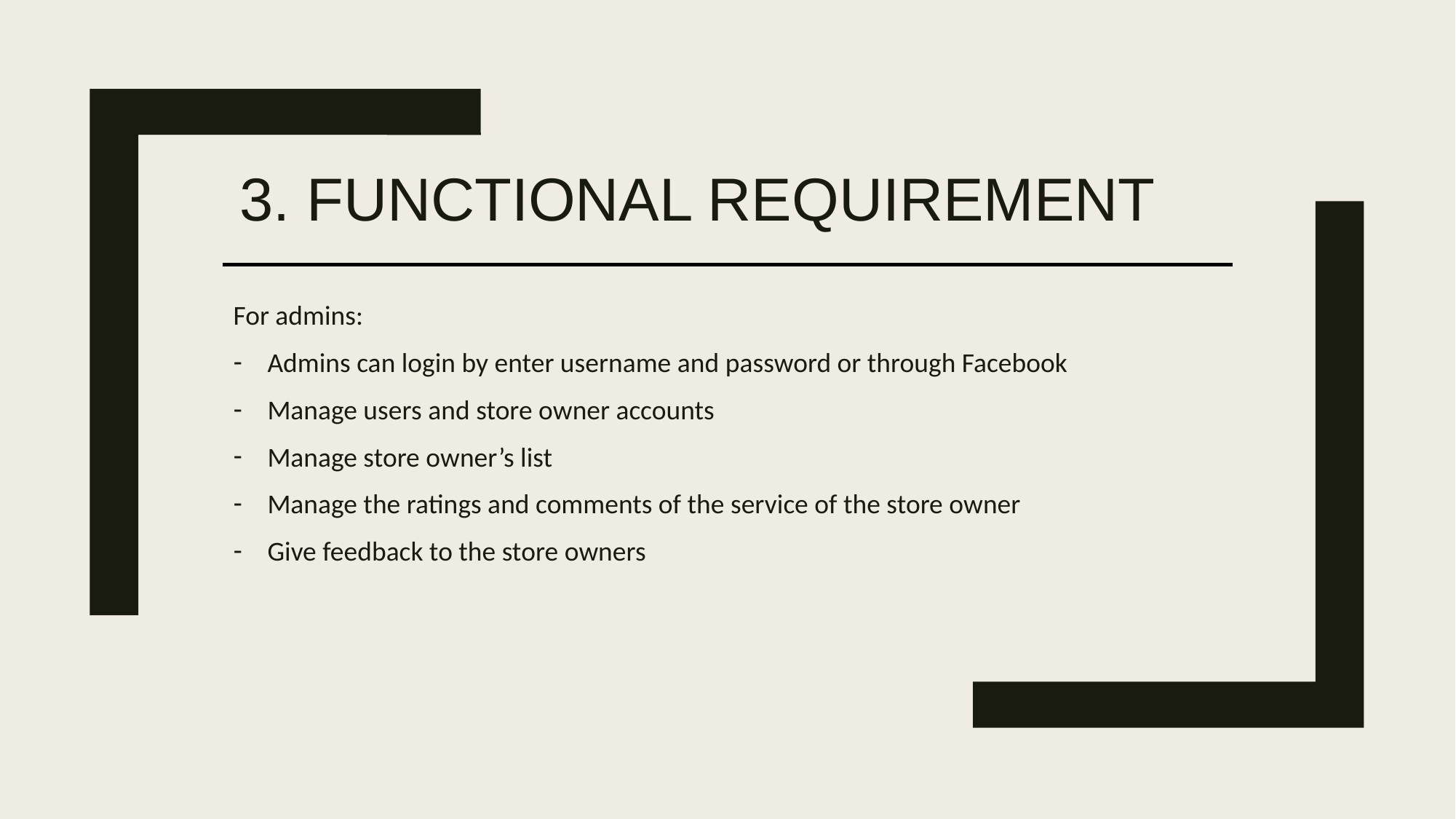

# 3. Functional requirement
For admins:
Admins can login by enter username and password or through Facebook
Manage users and store owner accounts
Manage store owner’s list
Manage the ratings and comments of the service of the store owner
Give feedback to the store owners